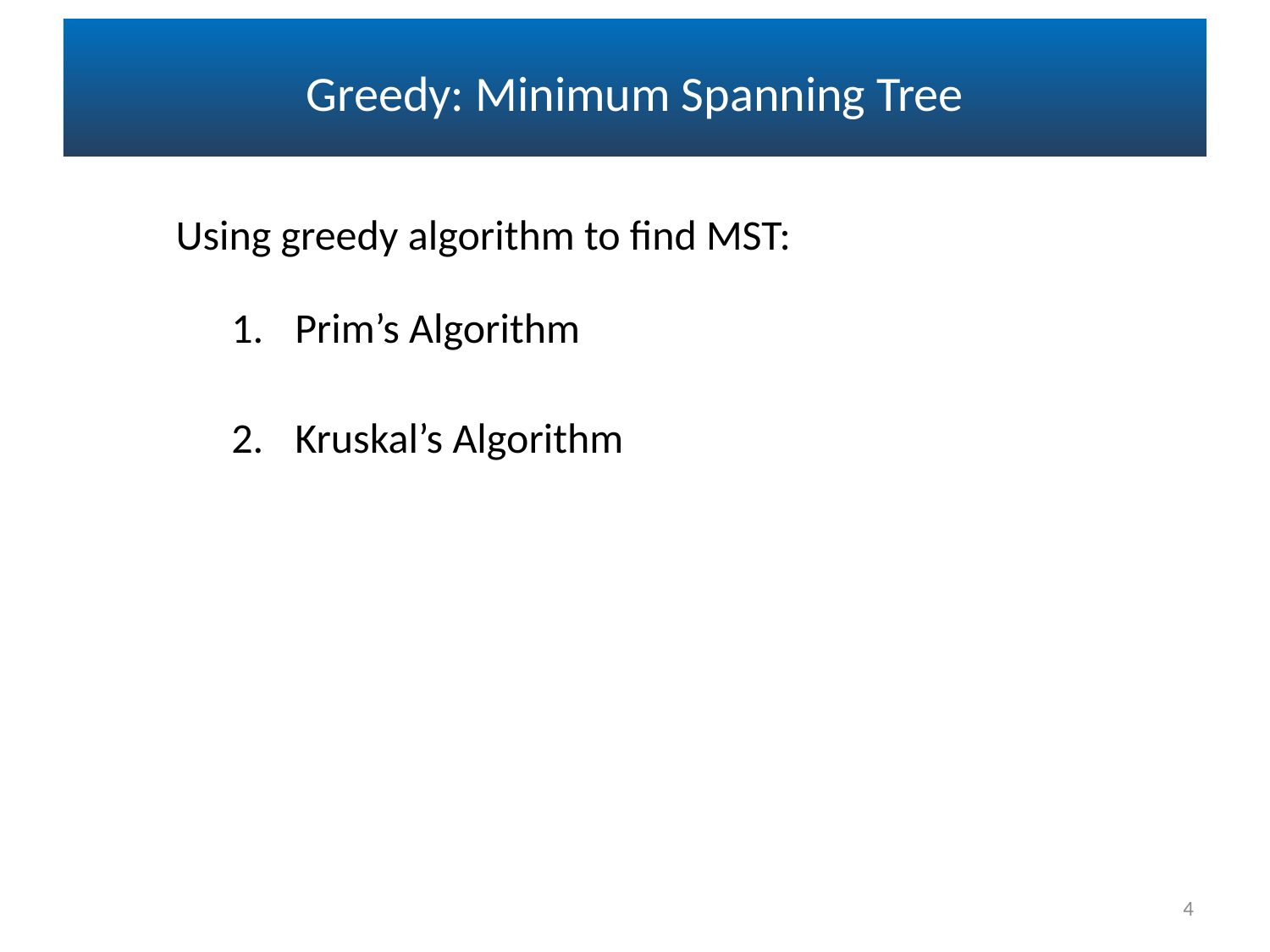

# Greedy: Minimum Spanning Tree
Using greedy algorithm to find MST:
Prim’s Algorithm
Kruskal’s Algorithm
4